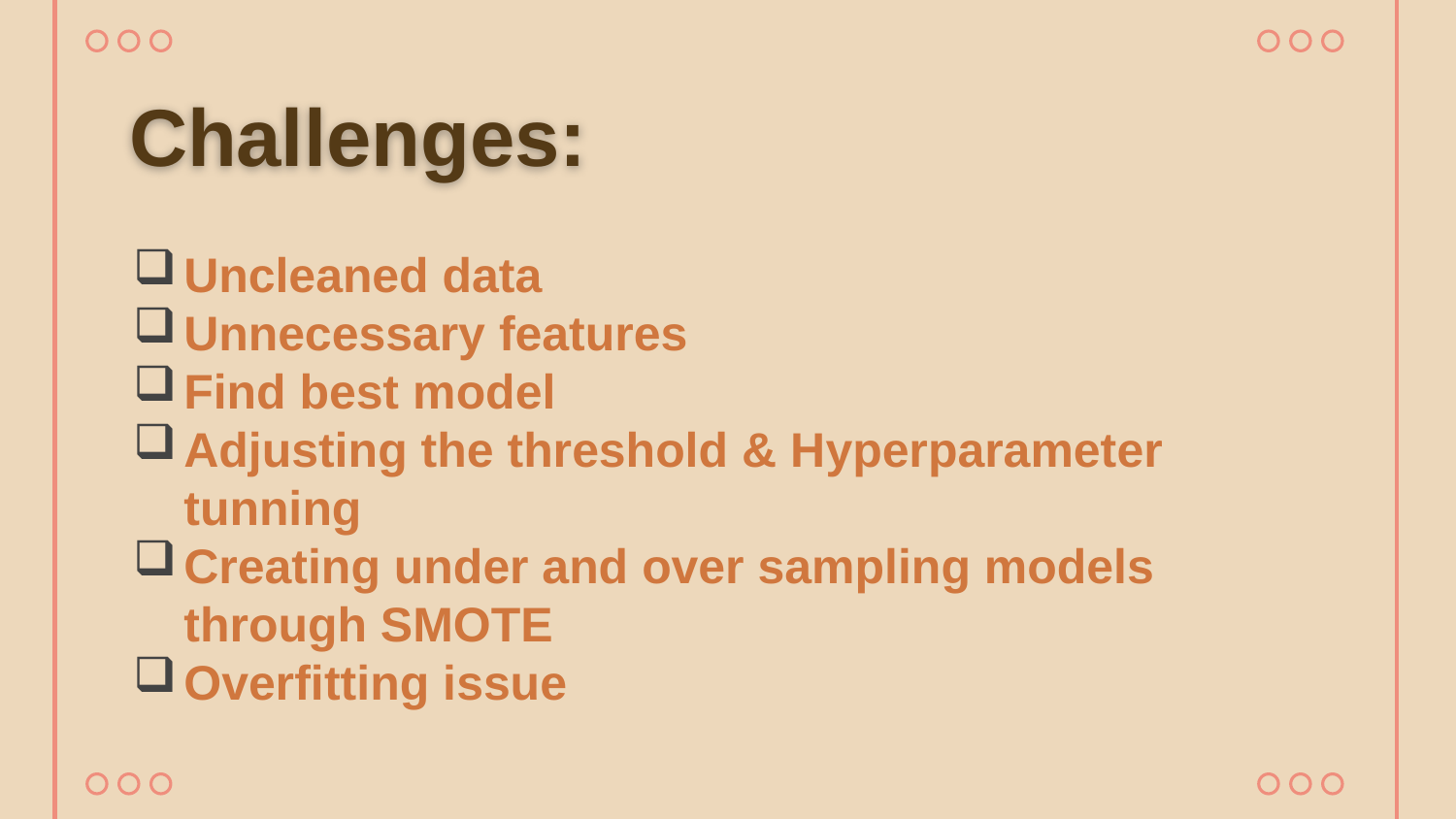

# Challenges:
Uncleaned data
Unnecessary features
Find best model
Adjusting the threshold & Hyperparameter tunning
Creating under and over sampling models through SMOTE
Overfitting issue